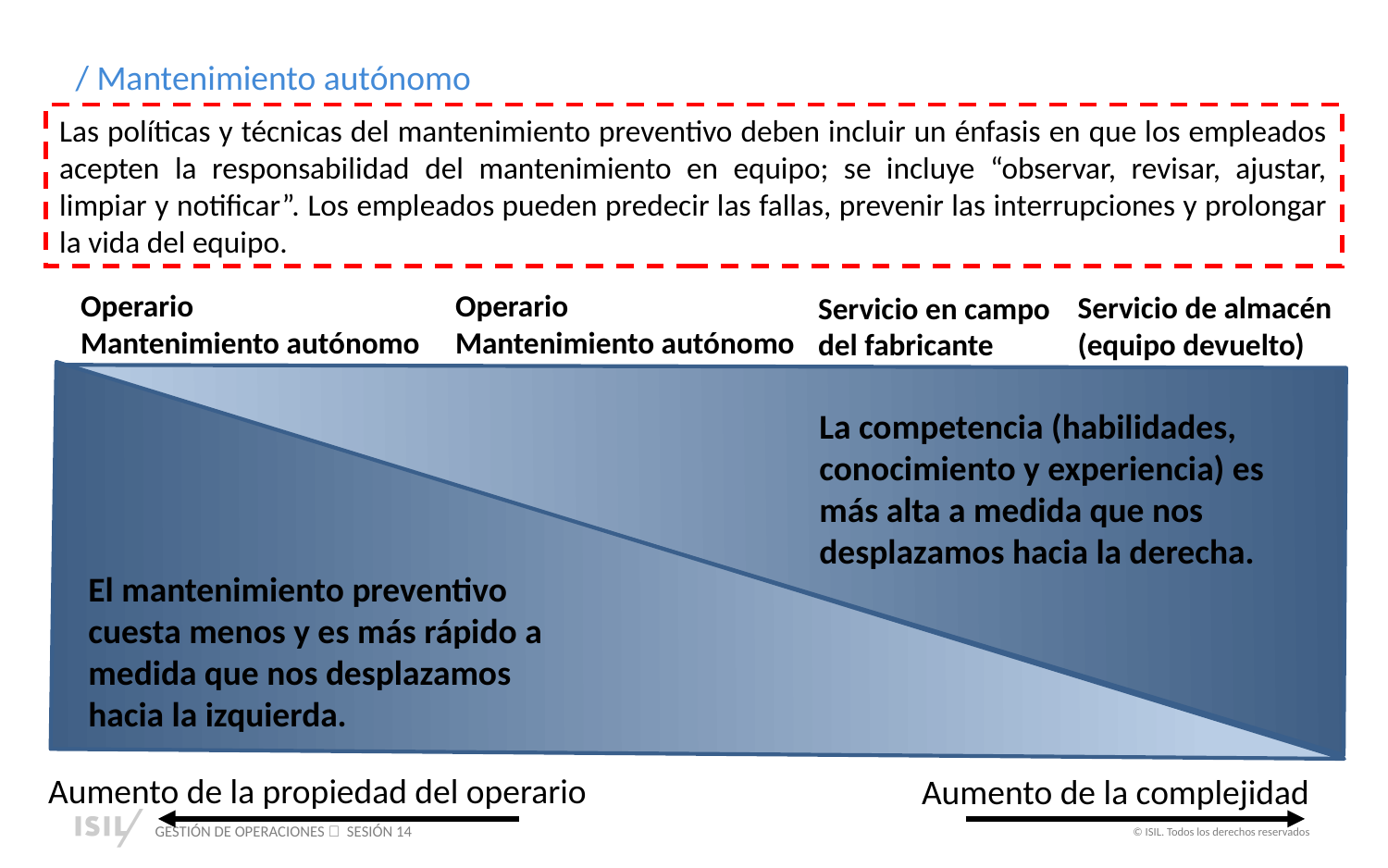

/ Mantenimiento autónomo
Las políticas y técnicas del mantenimiento preventivo deben incluir un énfasis en que los empleados acepten la responsabilidad del mantenimiento en equipo; se incluye “observar, revisar, ajustar, limpiar y notificar”. Los empleados pueden predecir las fallas, prevenir las interrupciones y prolongar la vida del equipo.
Operario
Mantenimiento autónomo
Operario
Mantenimiento autónomo
Servicio de almacén (equipo devuelto)
Servicio en campo
del fabricante
La competencia (habilidades, conocimiento y experiencia) es más alta a medida que nos desplazamos hacia la derecha.
El mantenimiento preventivo cuesta menos y es más rápido a medida que nos desplazamos hacia la izquierda.
Aumento de la propiedad del operario
Aumento de la complejidad